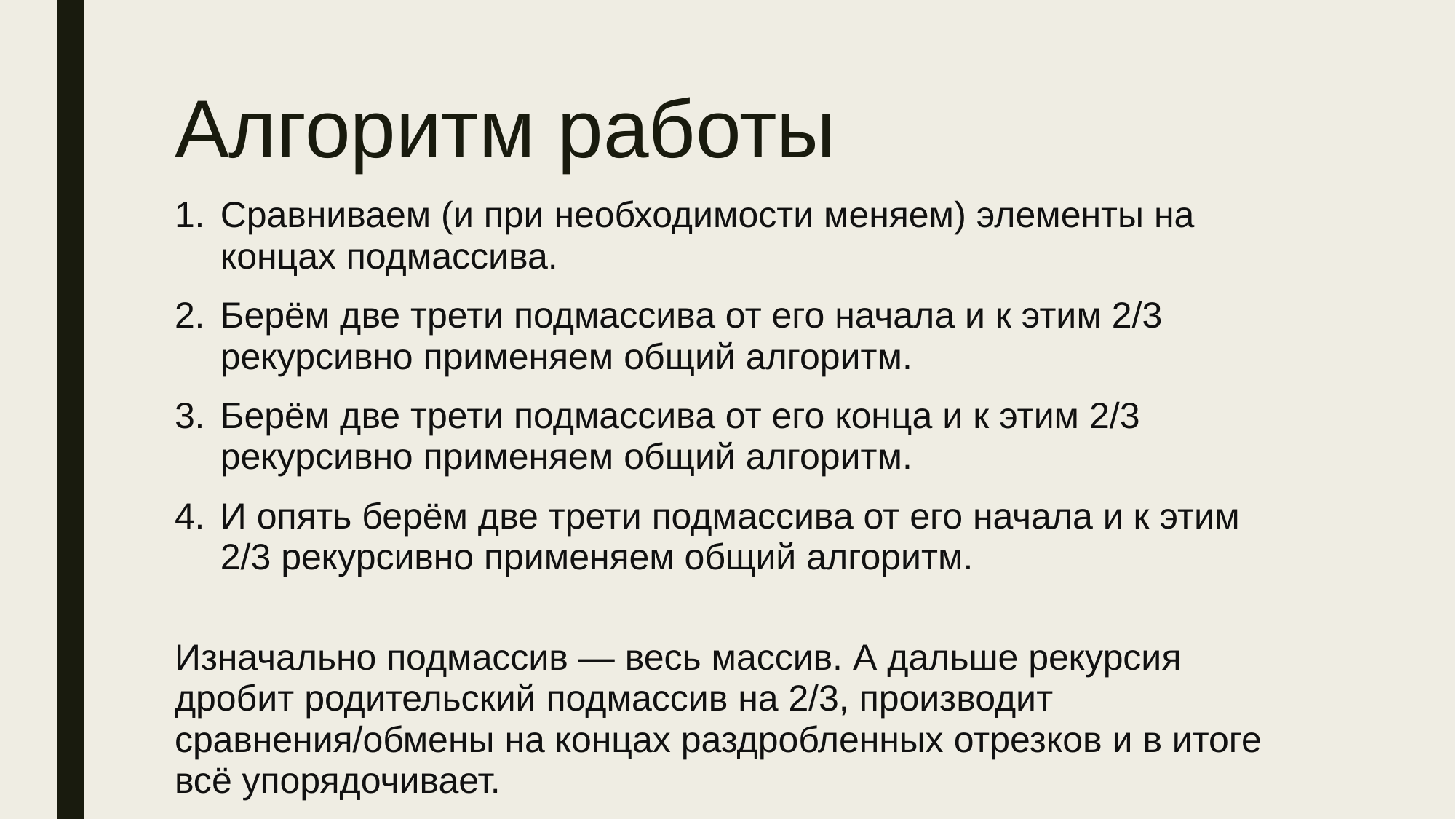

# Алгоритм работы
Сравниваем (и при необходимости меняем) элементы на концах подмассива.
Берём две трети подмассива от его начала и к этим 2/3 рекурсивно применяем общий алгоритм.
Берём две трети подмассива от его конца и к этим 2/3 рекурсивно применяем общий алгоритм.
И опять берём две трети подмассива от его начала и к этим 2/3 рекурсивно применяем общий алгоритм.
Изначально подмассив — весь массив. А дальше рекурсия дробит родительский подмассив на 2/3, производит сравнения/обмены на концах раздробленных отрезков и в итоге всё упорядочивает.